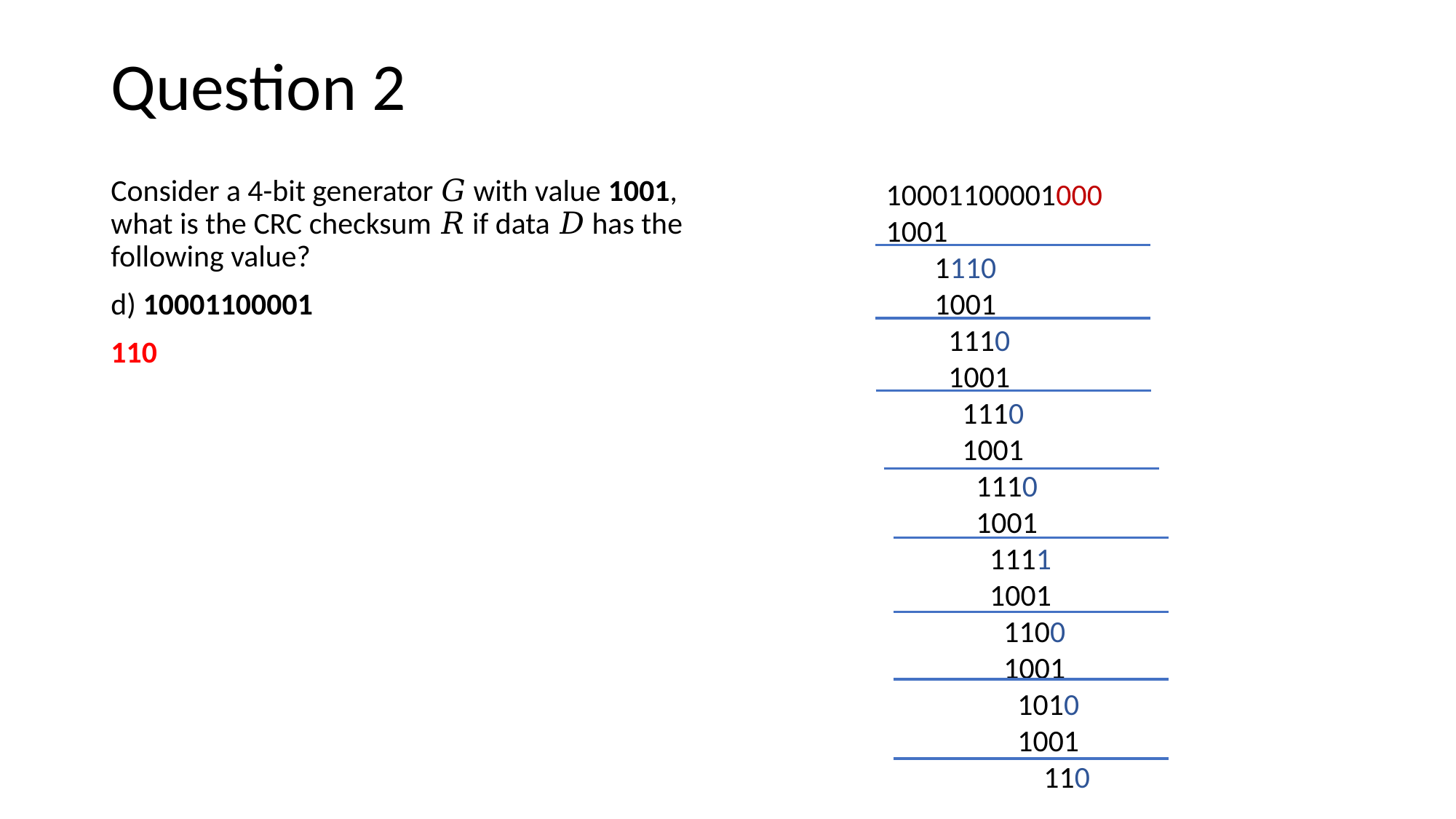

# Question 2
Consider a 4-bit generator 𝐺 with value 1001, what is the CRC checksum 𝑅 if data 𝐷 has the following value?
d) 10001100001
110
10001100001000
1001
       1110
       1001
         1110
         1001
           1110
           1001
             1110
             1001
               1111
               1001
                 1100
                 1001
                   1010
                   1001
	       110